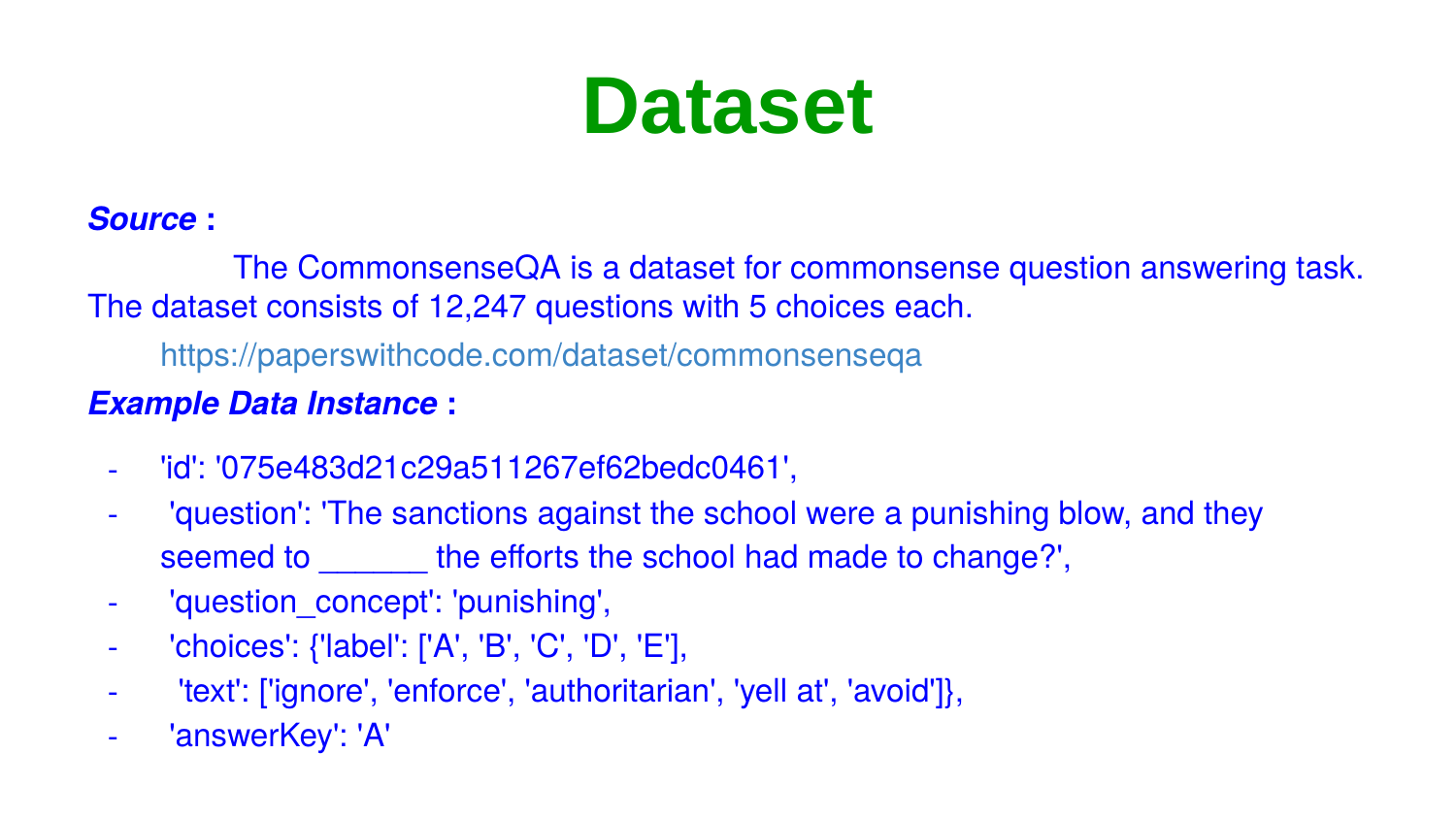

# Dataset
Source :
	The CommonsenseQA is a dataset for commonsense question answering task. The dataset consists of 12,247 questions with 5 choices each.
https://paperswithcode.com/dataset/commonsenseqa
Example Data Instance :
'id': '075e483d21c29a511267ef62bedc0461',
 'question': 'The sanctions against the school were a punishing blow, and they seemed to ______ the efforts the school had made to change?',
 'question_concept': 'punishing',
 'choices': {'label': ['A', 'B', 'C', 'D', 'E'],
  'text': ['ignore', 'enforce', 'authoritarian', 'yell at', 'avoid']},
 'answerKey': 'A'